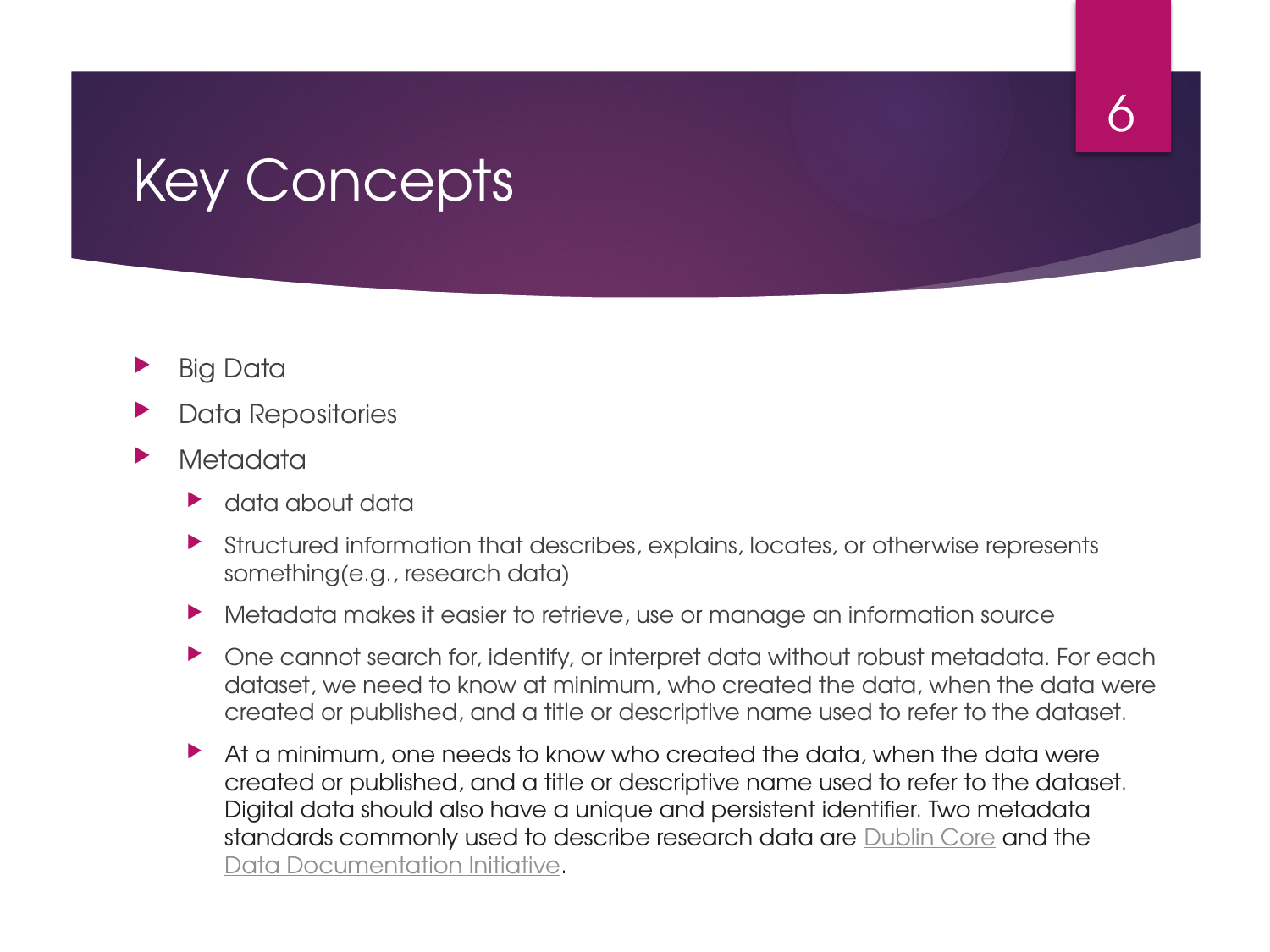

6
# Key Concepts
Big Data
Data Repositories
Metadata
data about data
Structured information that describes, explains, locates, or otherwise represents something(e.g., research data)
Metadata makes it easier to retrieve, use or manage an information source
One cannot search for, identify, or interpret data without robust metadata. For each dataset, we need to know at minimum, who created the data, when the data were created or published, and a title or descriptive name used to refer to the dataset.
At a minimum, one needs to know who created the data, when the data were created or published, and a title or descriptive name used to refer to the dataset. Digital data should also have a unique and persistent identifier. Two metadata standards commonly used to describe research data are Dublin Core and the Data Documentation Initiative.